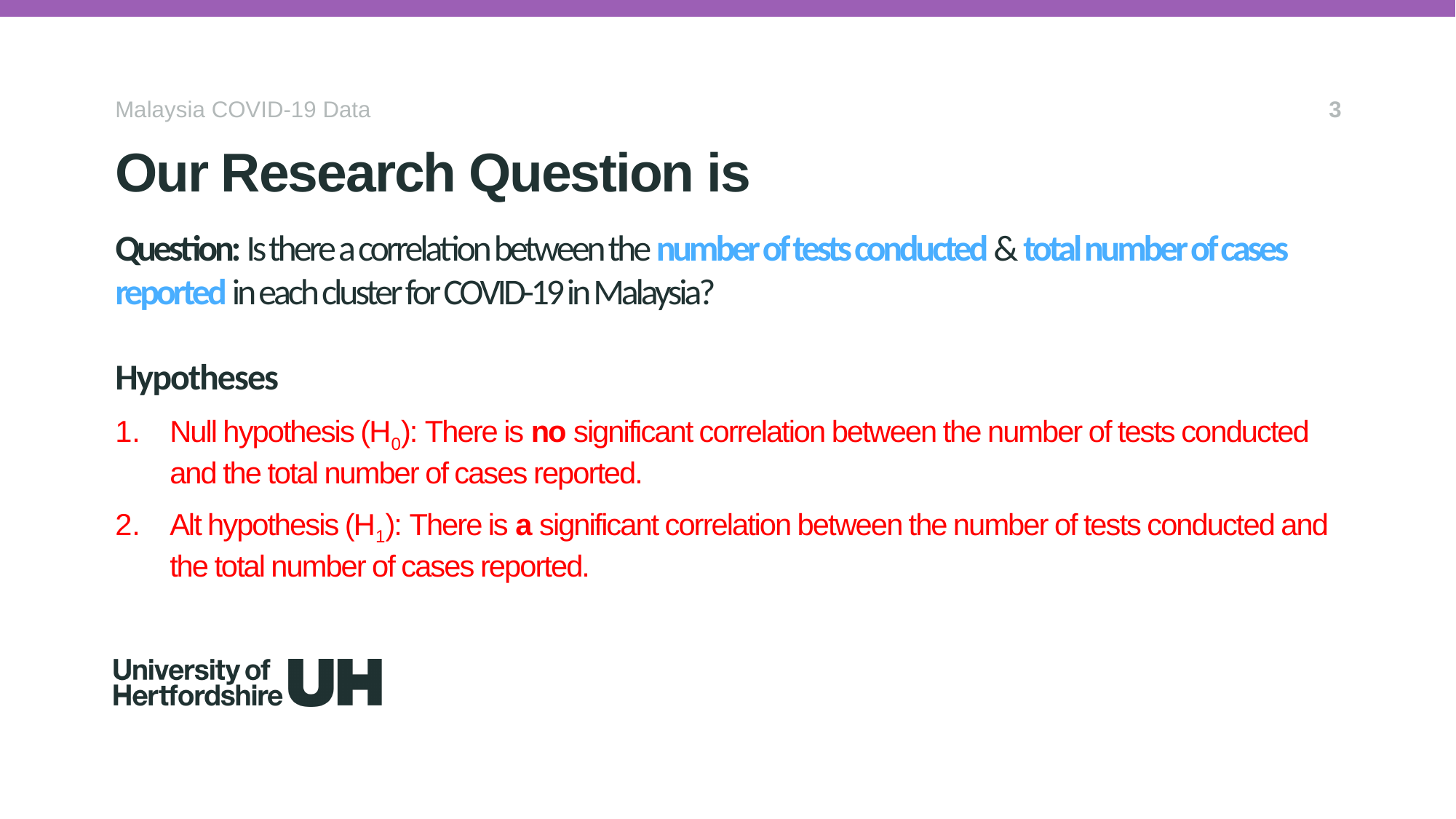

Malaysia COVID-19 Data
3
Our Research Question is
# Question: Is there a correlation between the number of tests conducted & total number of cases reported in each cluster for COVID-19 in Malaysia?
Hypotheses
Null hypothesis (H0): There is no significant correlation between the number of tests conducted and the total number of cases reported.
Alt hypothesis (H1): There is a significant correlation between the number of tests conducted and the total number of cases reported.